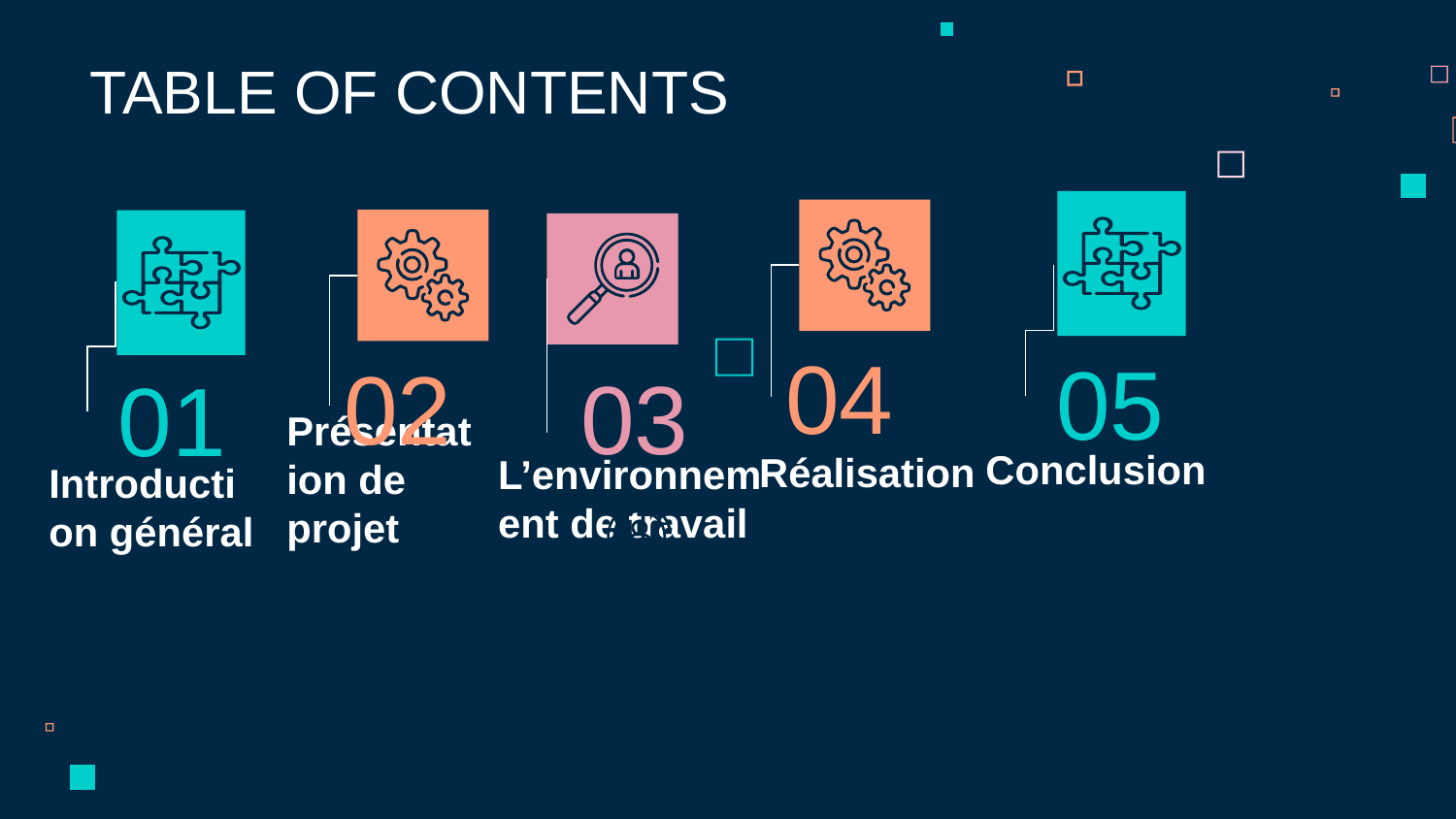

TABLE OF CONTENTS

04
05
02
03
01
Conclusion
Réalisation
L’environnement de travail
Présentation de projet
# Introduction général